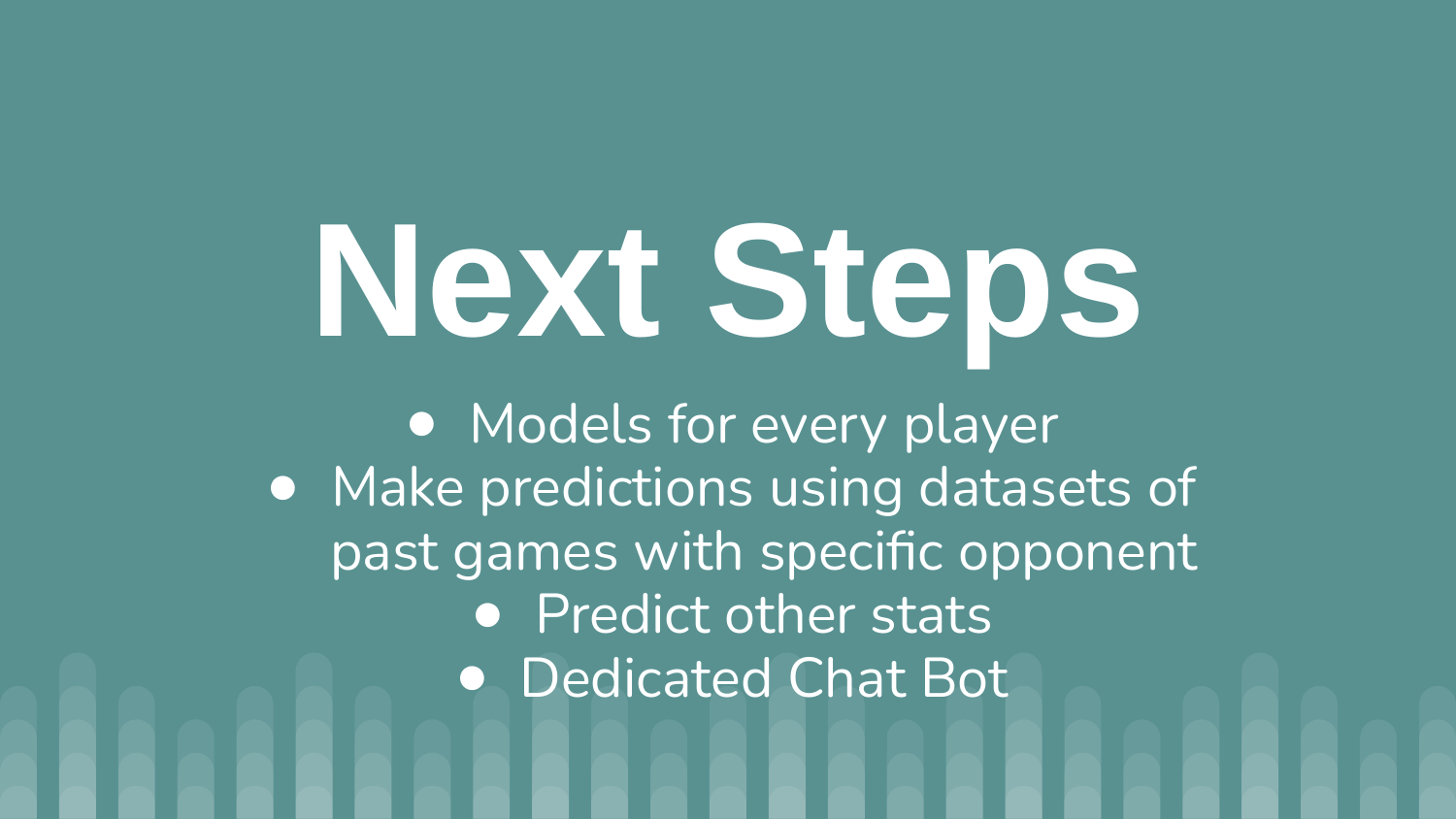

# Next Steps
Models for every player
Make predictions using datasets of past games with specific opponent
Predict other stats
Dedicated Chat Bot